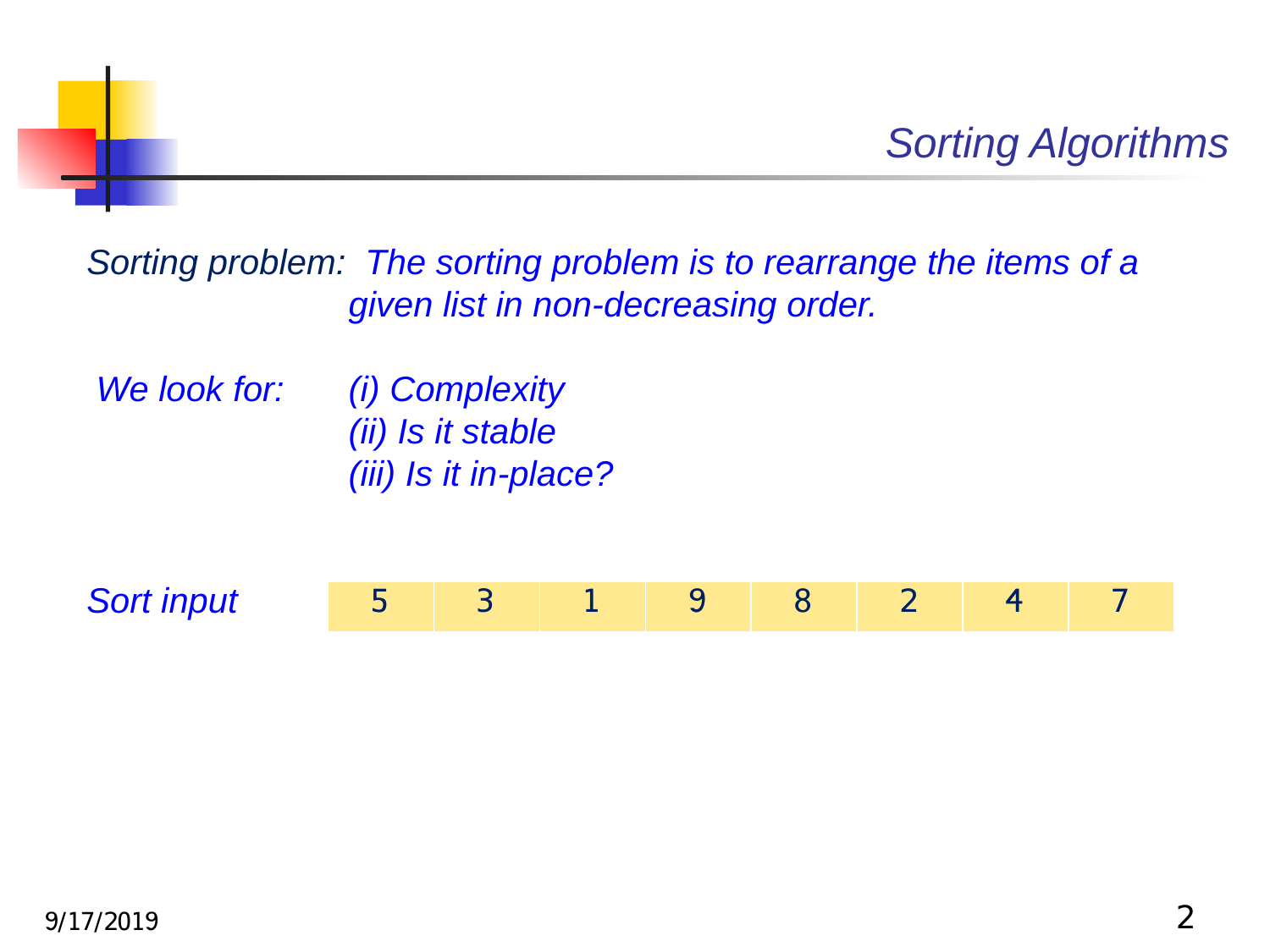

# Sorting Algorithms
Sorting problem:  The sorting problem is to rearrange the items of a given list in non-decreasing order.

 We look for:	(i) Complexity
	(ii) Is it stable
	(iii) Is it in-place?

Sort input

| 5 | 3 | 1 | 9 | 8 | 2 | 4 | 7 |
| --- | --- | --- | --- | --- | --- | --- | --- |
9/17/2019
2